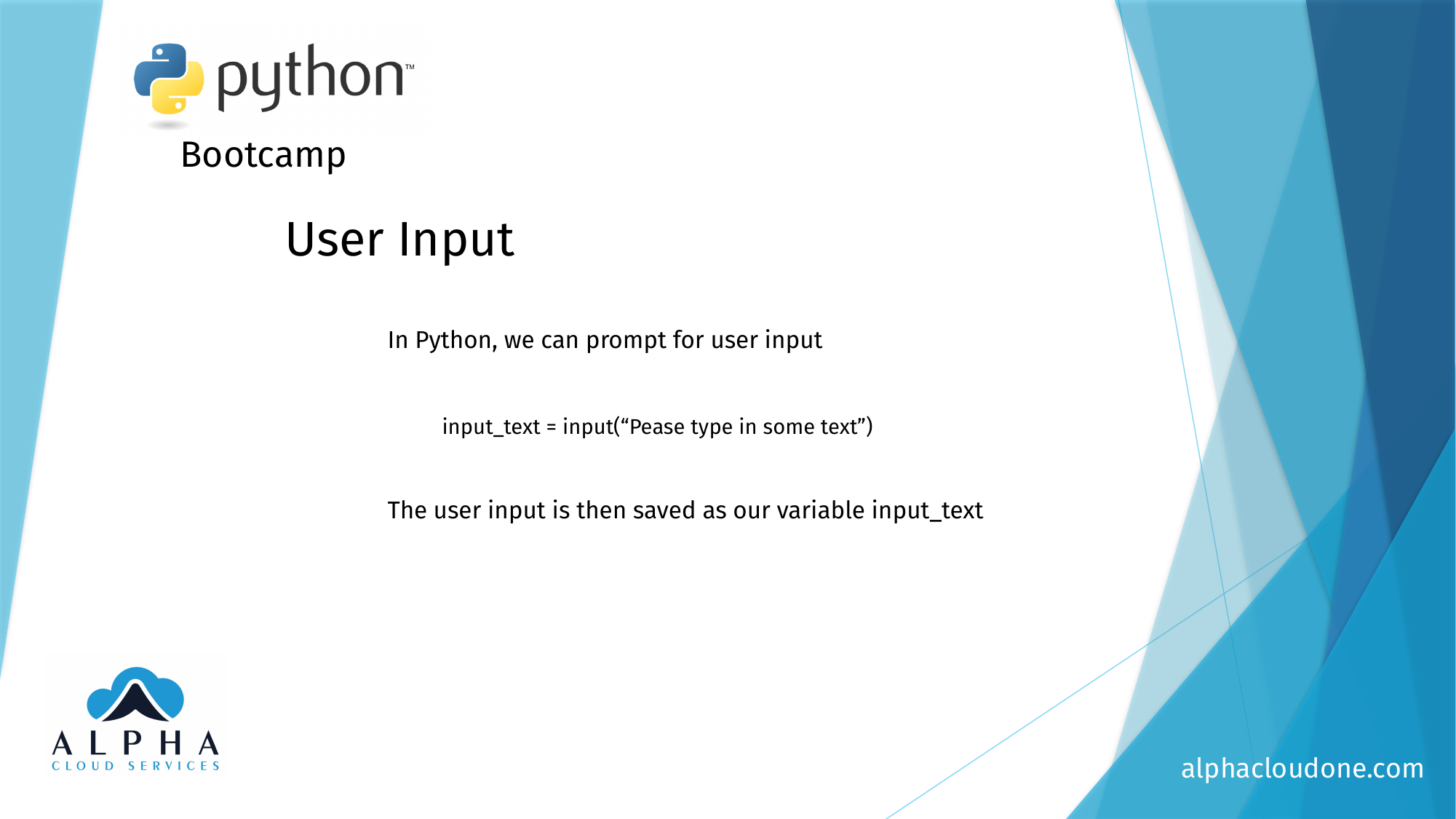

User Input
In Python, we can prompt for user input

input_text = input(“Pease type in some text”)

The user input is then saved as our variable input_text